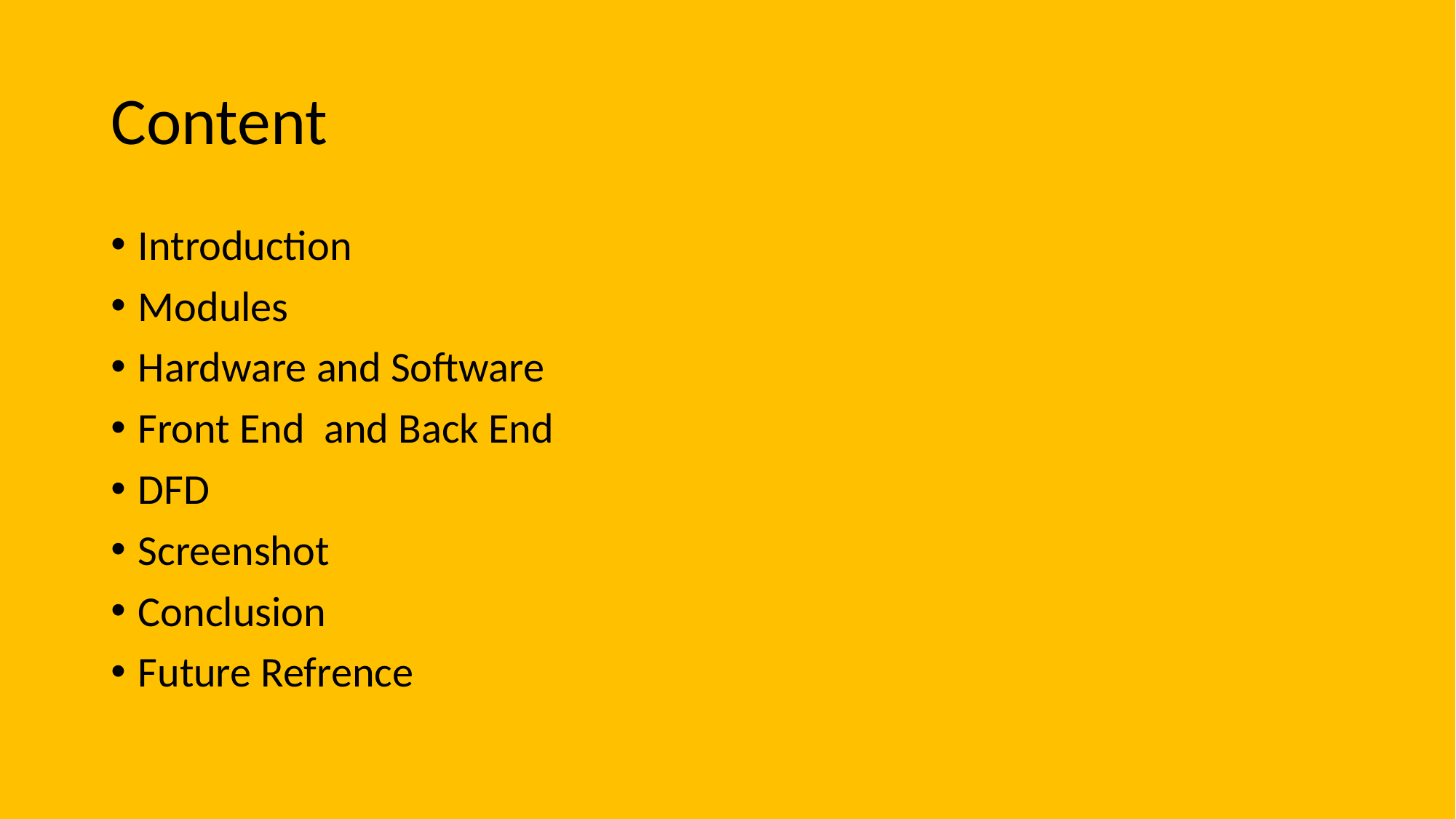

# Content
Introduction
Modules
Hardware and Software
Front End  and Back End
DFD
Screenshot
Conclusion
Future Refrence